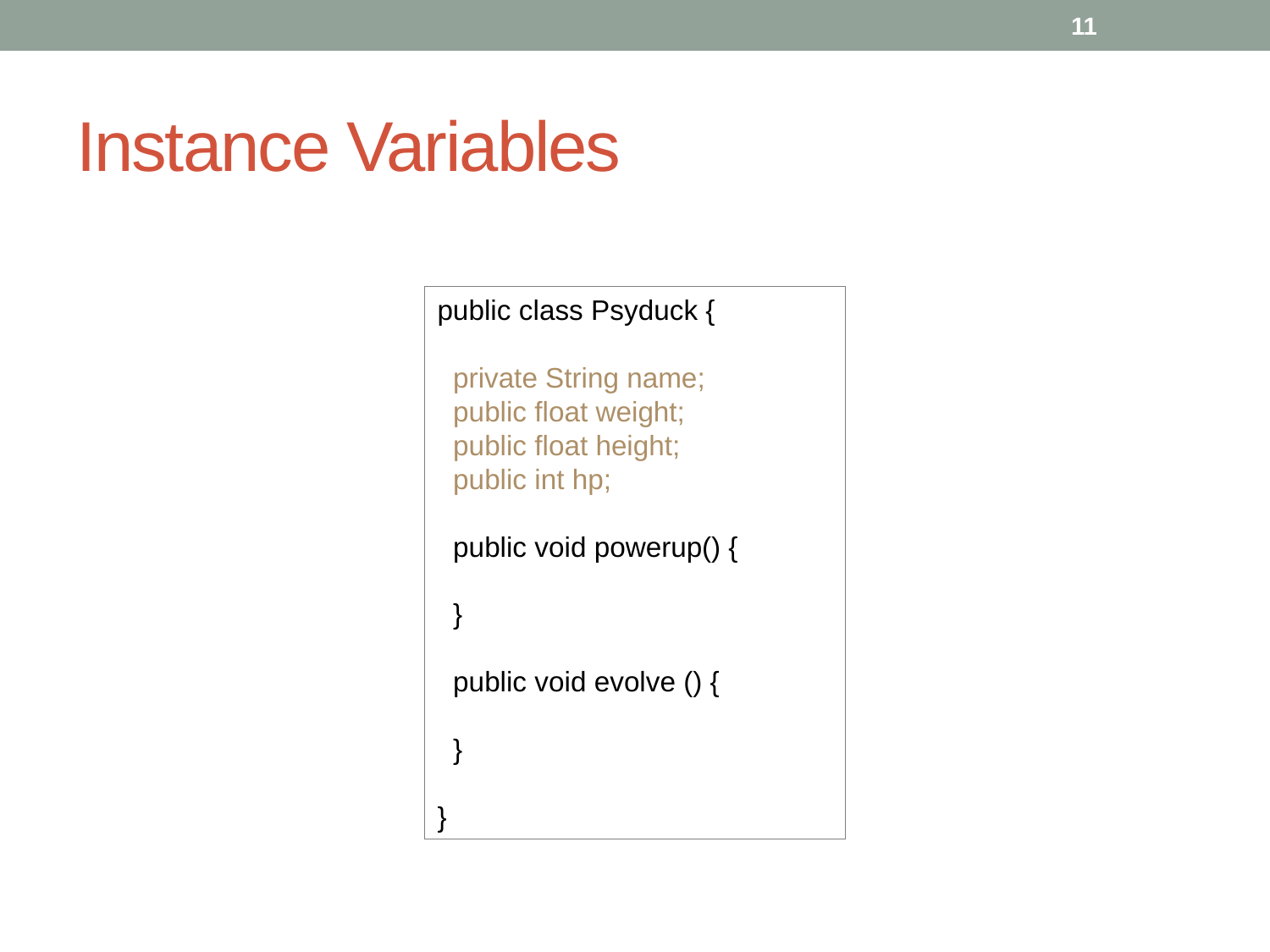

11
# Instance Variables
public class Psyduck {

  private String name;
  public float weight;
  public float height;
  public int hp;

  public void powerup() {

  }

  public void evolve () {

  }

}